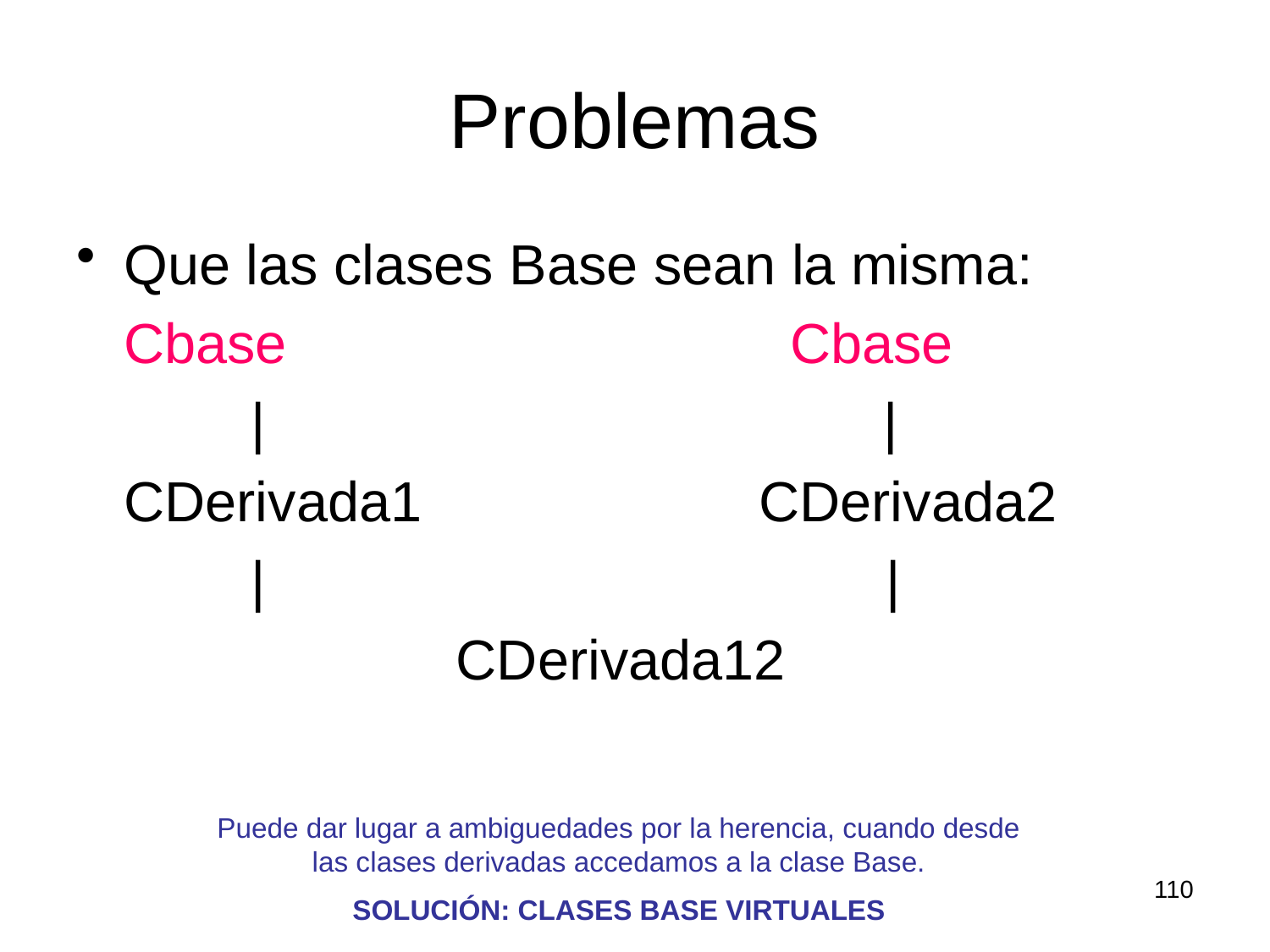

# Problemas
Que las clases Base sean la misma:
	Cbase				  Cbase
		|				        |
	CDerivada1			CDerivada2
		|					|
			     CDerivada12
Puede dar lugar a ambiguedades por la herencia, cuando desde las clases derivadas accedamos a la clase Base.
SOLUCIÓN: CLASES BASE VIRTUALES
110